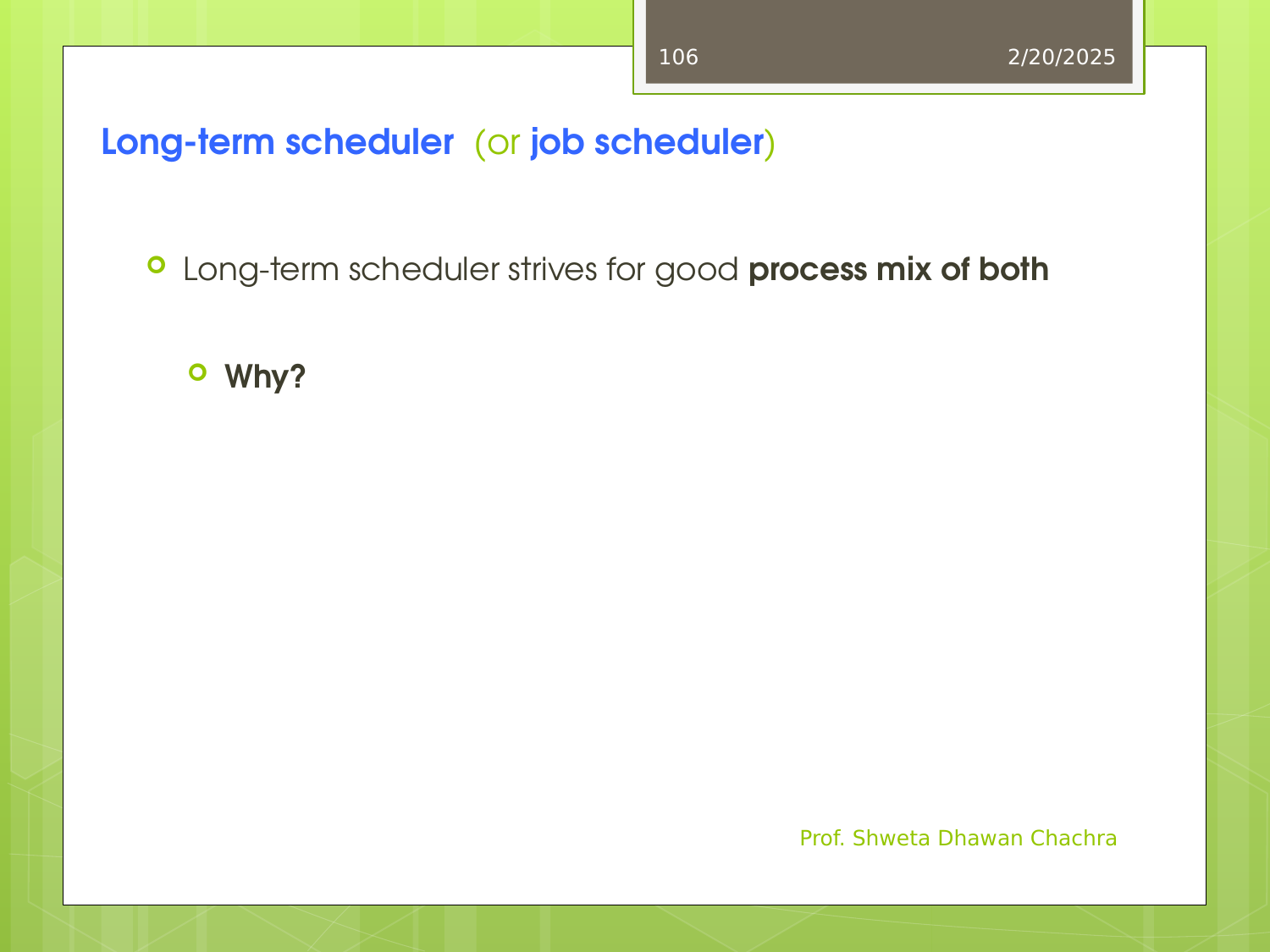

106
2/20/2025
Long-term scheduler  (or job scheduler)
Long-term scheduler strives for good process mix of both

Why?
Prof. Shweta Dhawan Chachra